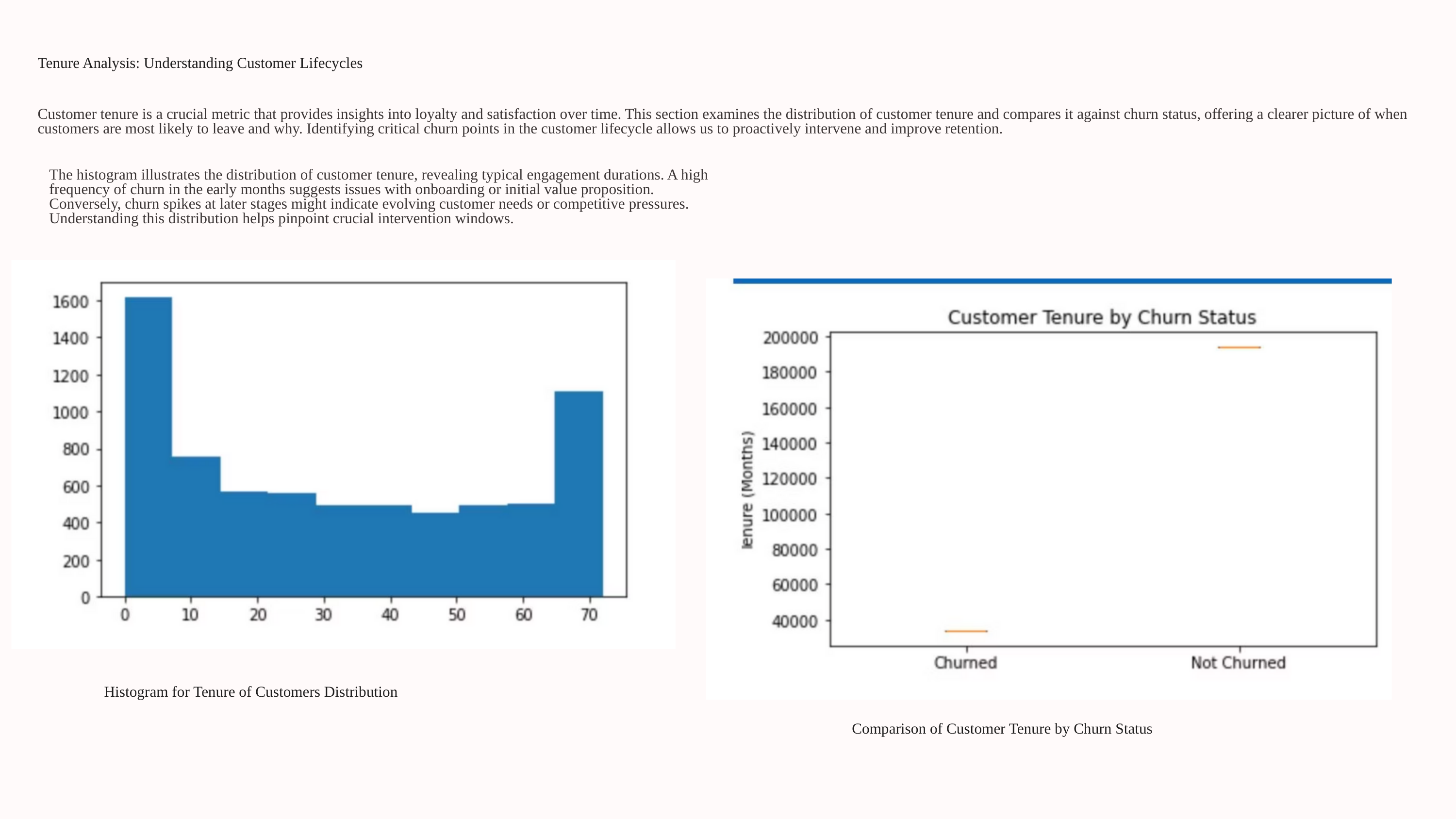

Tenure Analysis: Understanding Customer Lifecycles
Customer tenure is a crucial metric that provides insights into loyalty and satisfaction over time. This section examines the distribution of customer tenure and compares it against churn status, offering a clearer picture of when customers are most likely to leave and why. Identifying critical churn points in the customer lifecycle allows us to proactively intervene and improve retention.
The histogram illustrates the distribution of customer tenure, revealing typical engagement durations. A high frequency of churn in the early months suggests issues with onboarding or initial value proposition. Conversely, churn spikes at later stages might indicate evolving customer needs or competitive pressures. Understanding this distribution helps pinpoint crucial intervention windows.

Histogram for Tenure of Customers Distribution
Comparison of Customer Tenure by Churn Status
This comparison is vital for identifying at what stage in their lifecycle customers are most vulnerable to churn. For example, if a significant portion of churned customers have very short tenures, it points to challenges in the initial customer experience. If long-tenured customers are churning, it suggests issues with ongoing value or customer loyalty programs. These insights will directly inform our strategy for different stages of the customer journey.